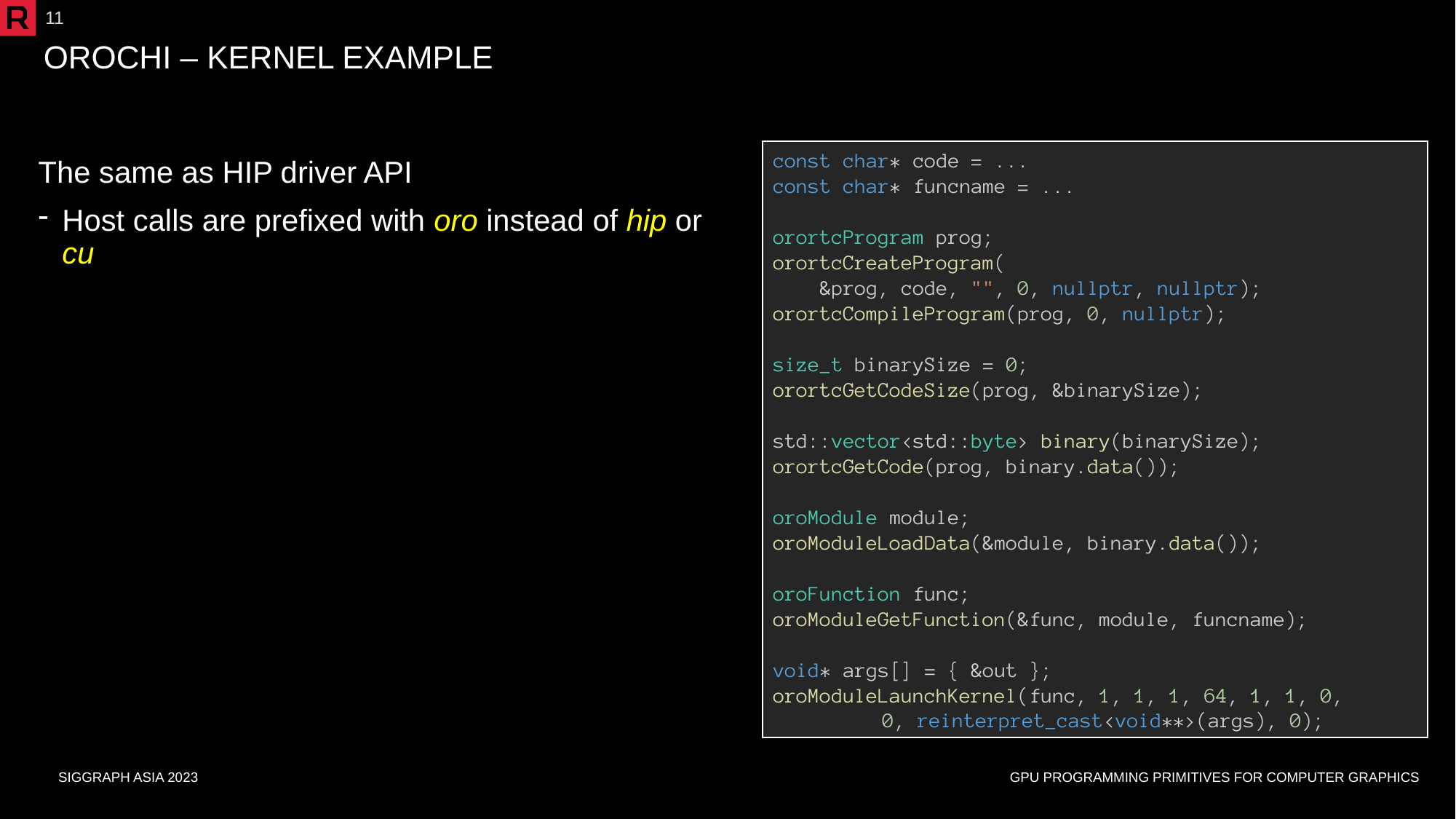

11
# Orochi – Kernel Example

const char* code = ...
const char* funcname = ...
orortcProgram prog;
orortcCreateProgram(
    &prog, code, "", 0, nullptr, nullptr);
orortcCompileProgram(prog, 0, nullptr);
size_t binarySize = 0;
orortcGetCodeSize(prog, &binarySize);
std::vector<std::byte> binary(binarySize);
orortcGetCode(prog, binary.data());

oroModule module;
oroModuleLoadData(&module, binary.data());
oroFunction func;
oroModuleGetFunction(&func, module, funcname);
void* args[] = { &out };
oroModuleLaunchKernel(func, 1, 1, 1, 64, 1, 1, 0, 	0, reinterpret_cast<void**>(args), 0);
The same as HIP driver API
Host calls are prefixed with oro instead of hip or cu